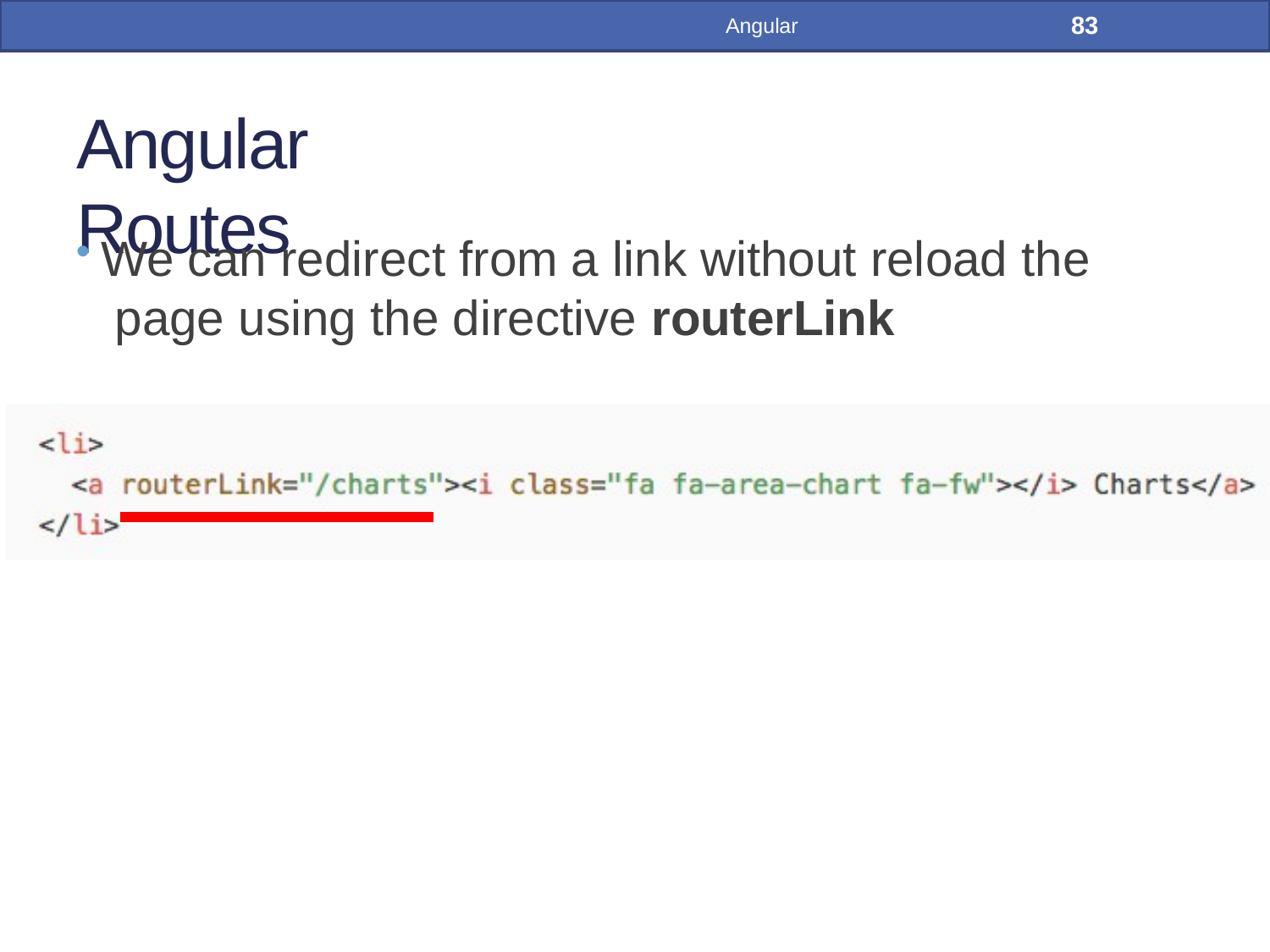

83
Angular
# Angular Routes
We can redirect from a link without reload the  page using the directive routerLink